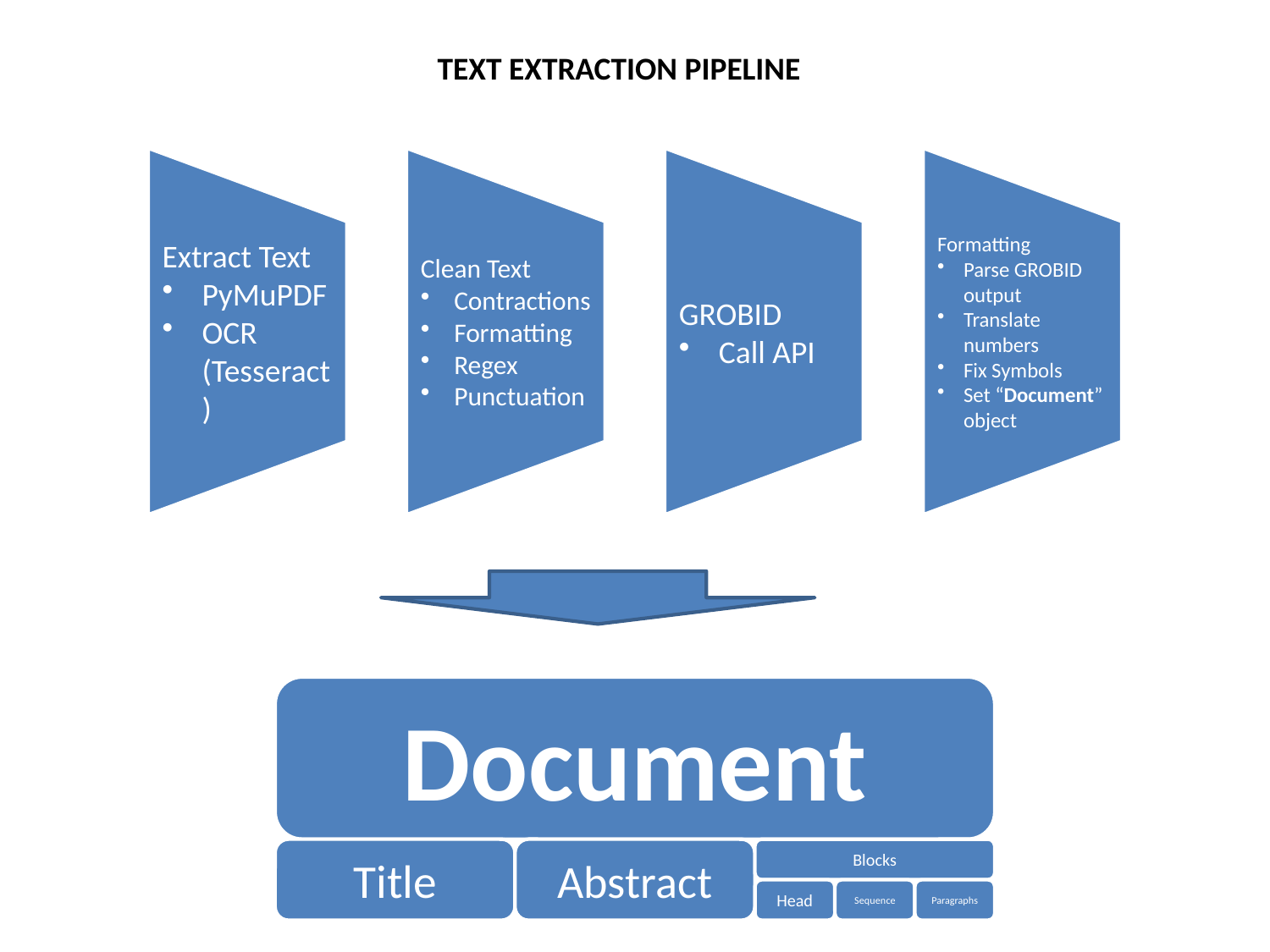

TEXT EXTRACTION PIPELINE
Extract Text
PyMuPDF
OCR (Tesseract)
Clean Text
Contractions
Formatting
GROBID
Call API
Regex
Punctuation
Formatting
Parse GROBID output
Translate numbers
Fix Symbols
Set “Document” object

Document
Title
Head
Sequence
Blocks
Paragraphs
Abstract